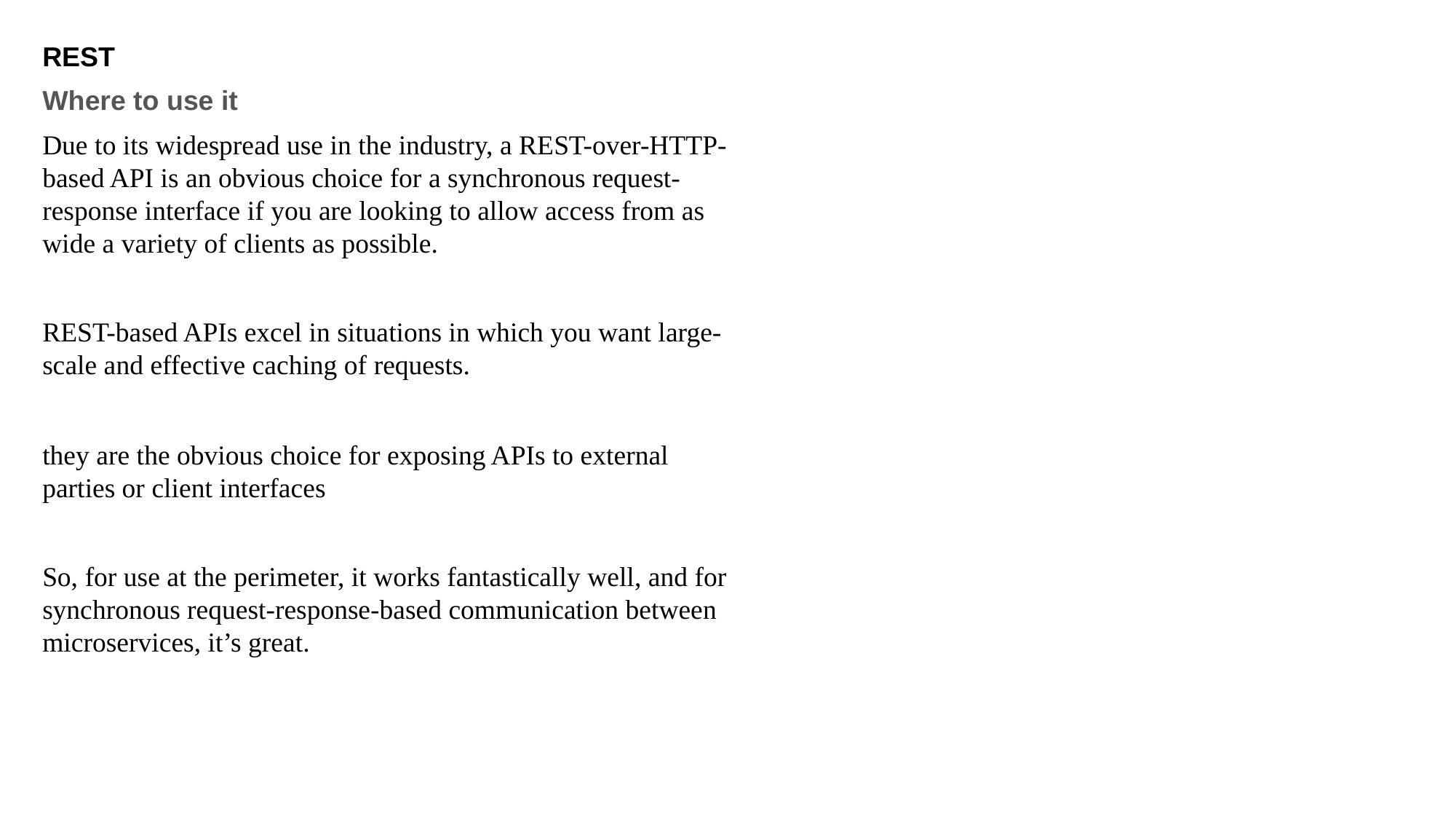

REST
Where to use it
Due to its widespread use in the industry, a REST-over-HTTP-based API is an obvious choice for a synchronous request-response interface if you are looking to allow access from as wide a variety of clients as possible.
REST-based APIs excel in situations in which you want large-scale and effective caching of requests.
they are the obvious choice for exposing APIs to external
parties or client interfaces
So, for use at the perimeter, it works fantastically well, and for synchronous request-response-based communication between microservices, it’s great.